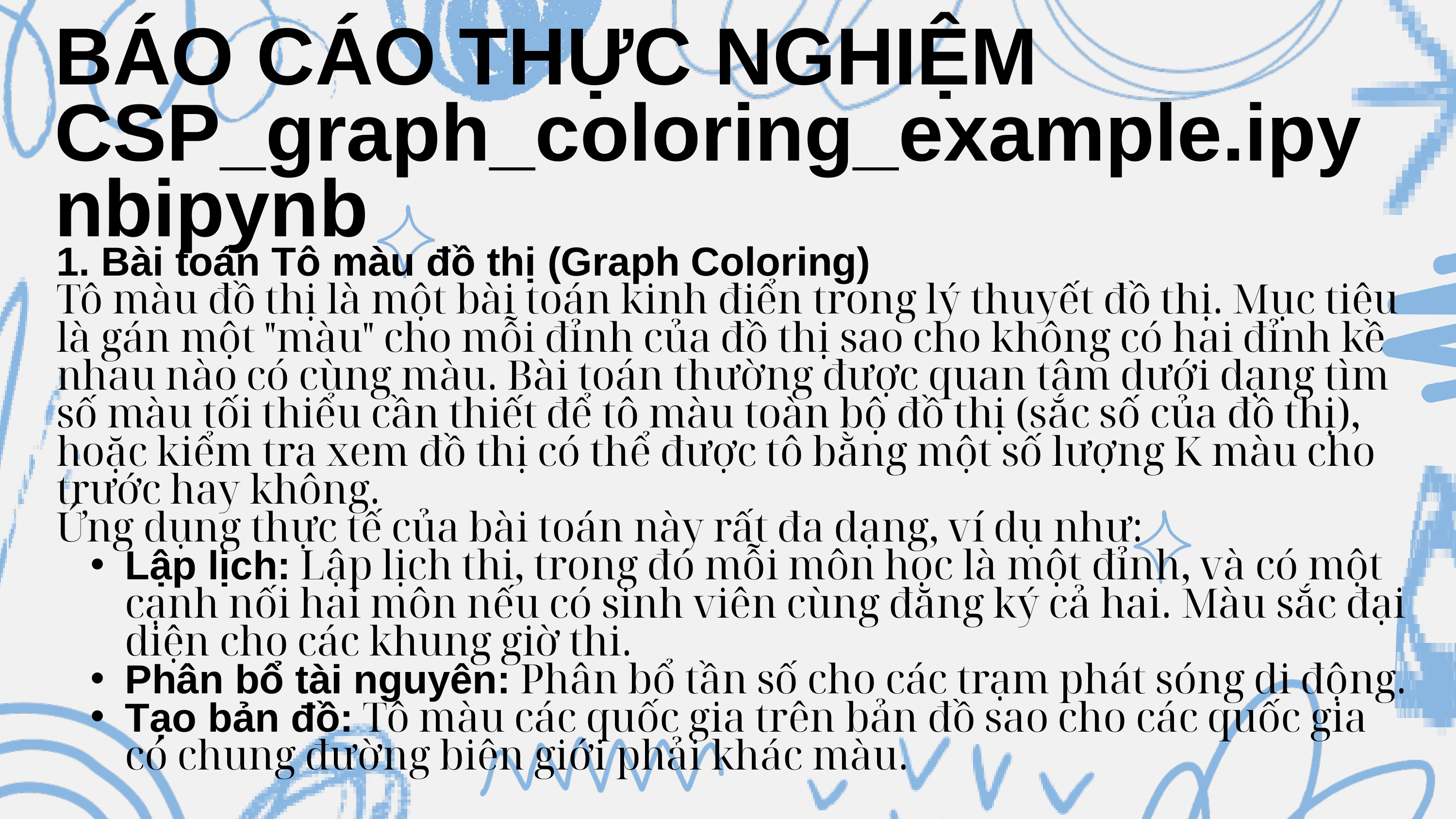

BÁO CÁO THỰC NGHIỆM
CSP_graph_coloring_example.ipynbipynb

1. Bài toán Tô màu đồ thị (Graph Coloring)
Tô màu đồ thị là một bài toán kinh điển trong lý thuyết đồ thị. Mục tiêu là gán một "màu" cho mỗi đỉnh của đồ thị sao cho không có hai đỉnh kề nhau nào có cùng màu. Bài toán thường được quan tâm dưới dạng tìm số màu tối thiểu cần thiết để tô màu toàn bộ đồ thị (sắc số của đồ thị), hoặc kiểm tra xem đồ thị có thể được tô bằng một số lượng K màu cho trước hay không.
Ứng dụng thực tế của bài toán này rất đa dạng, ví dụ như:
Lập lịch: Lập lịch thi, trong đó mỗi môn học là một đỉnh, và có một cạnh nối hai môn nếu có sinh viên cùng đăng ký cả hai. Màu sắc đại diện cho các khung giờ thi.
Phân bổ tài nguyên: Phân bổ tần số cho các trạm phát sóng di động.
Tạo bản đồ: Tô màu các quốc gia trên bản đồ sao cho các quốc gia có chung đường biên giới phải khác màu.